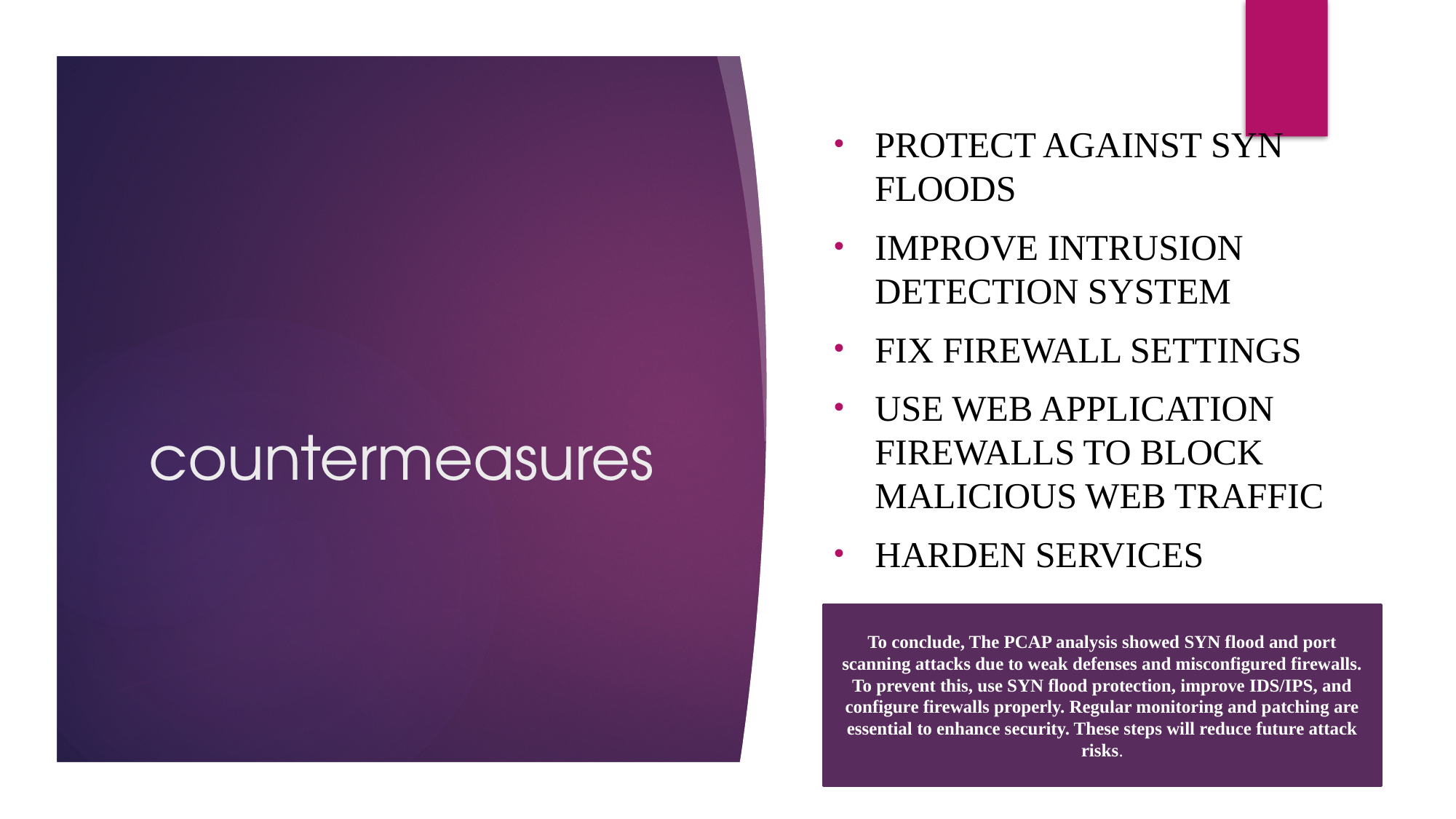

Protect against syn floods
Improve intrusion detection system
Fix firewall settings
Use web application firewalls to block malicious web traffic
Harden services
# countermeasures
To conclude, The PCAP analysis showed SYN flood and port scanning attacks due to weak defenses and misconfigured firewalls. To prevent this, use SYN flood protection, improve IDS/IPS, and configure firewalls properly. Regular monitoring and patching are essential to enhance security. These steps will reduce future attack risks.